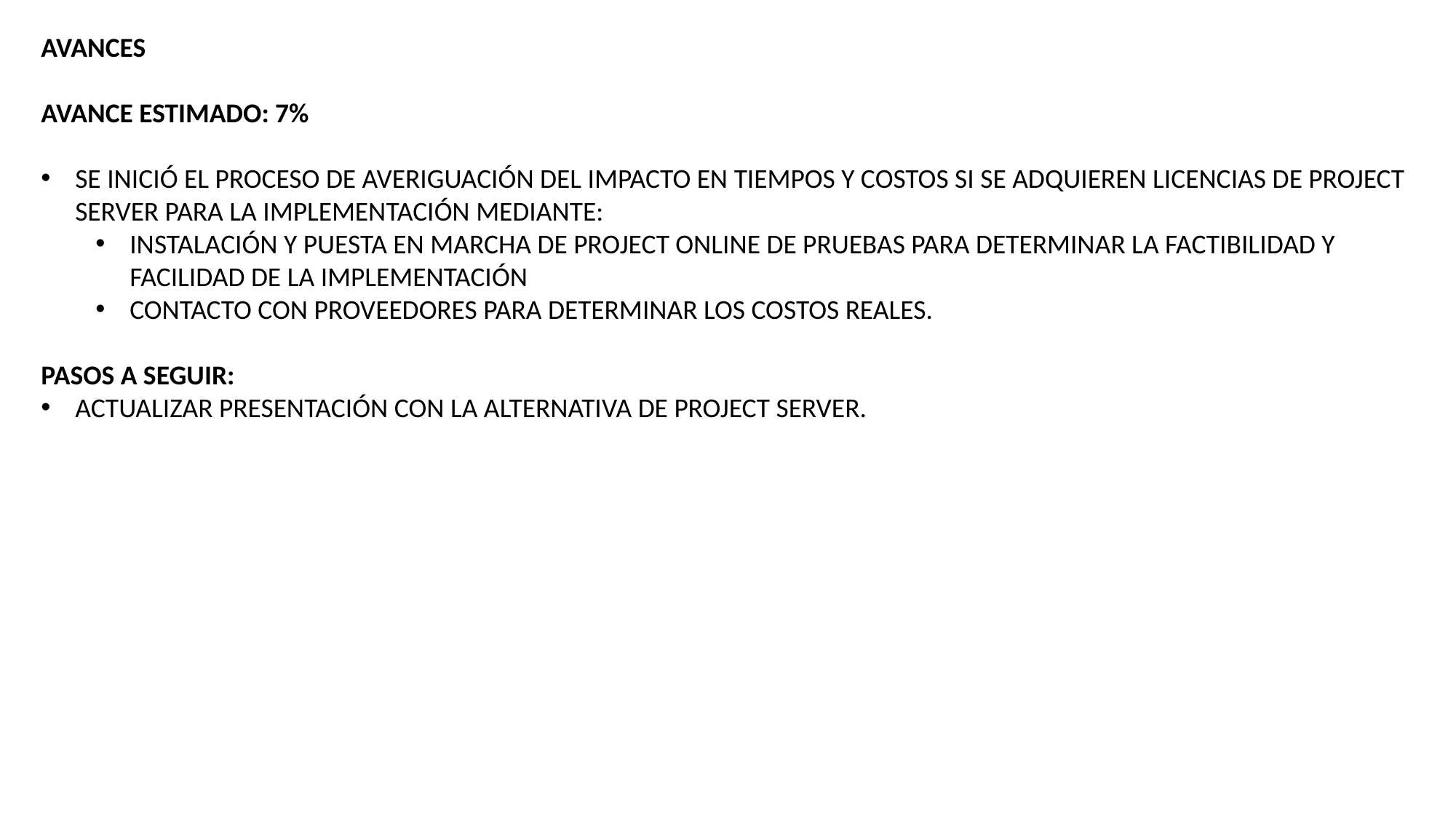

AVANCES

AVANCE ESTIMADO: 7%

SE INICIÓ EL PROCESO DE AVERIGUACIÓN DEL IMPACTO EN TIEMPOS Y COSTOS SI SE ADQUIEREN LICENCIAS DE PROJECT SERVER PARA LA IMPLEMENTACIÓN MEDIANTE:
INSTALACIÓN Y PUESTA EN MARCHA DE PROJECT ONLINE DE PRUEBAS PARA DETERMINAR LA FACTIBILIDAD Y FACILIDAD DE LA IMPLEMENTACIÓN
CONTACTO CON PROVEEDORES PARA DETERMINAR LOS COSTOS REALES.

PASOS A SEGUIR:
ACTUALIZAR PRESENTACIÓN CON LA ALTERNATIVA DE PROJECT SERVER.